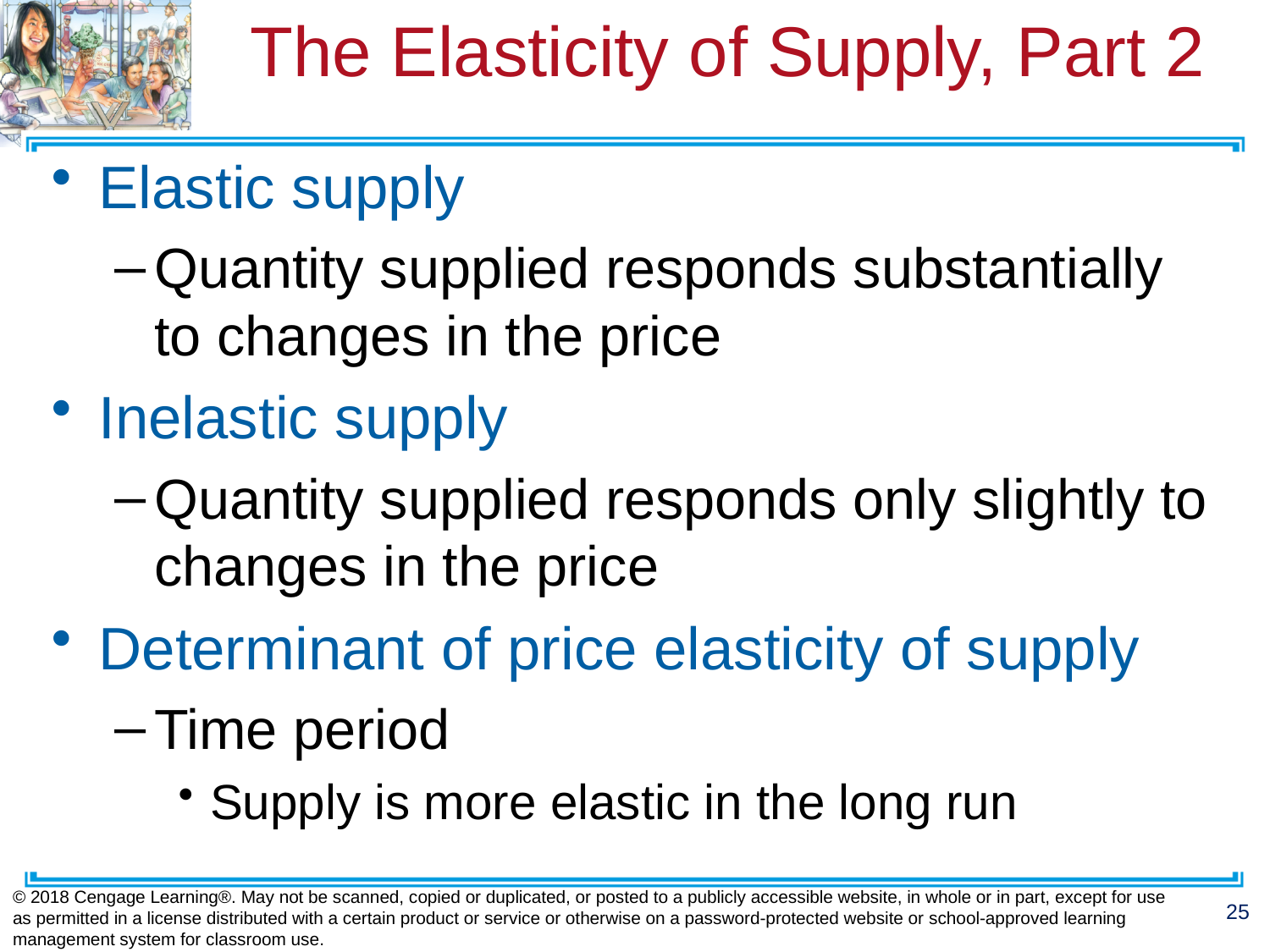

# The Elasticity of Supply, Part 2
Elastic supply
Quantity supplied responds substantially to changes in the price
Inelastic supply
Quantity supplied responds only slightly to changes in the price
Determinant of price elasticity of supply
Time period
Supply is more elastic in the long run
© 2018 Cengage Learning®. May not be scanned, copied or duplicated, or posted to a publicly accessible website, in whole or in part, except for use as permitted in a license distributed with a certain product or service or otherwise on a password-protected website or school-approved learning management system for classroom use.
25